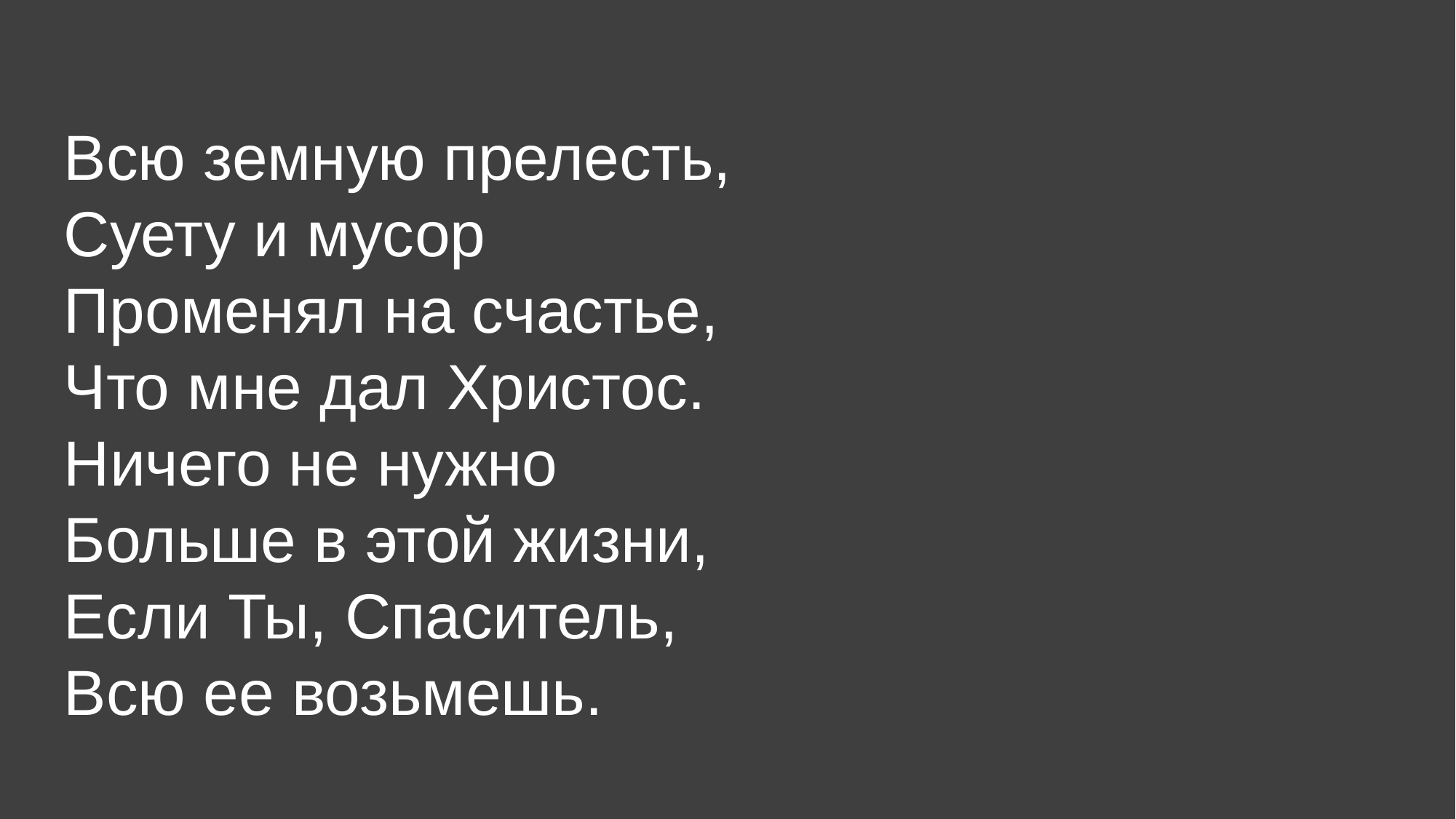

Всю земную прелесть,
Суету и мусор
Променял на счастье,
Что мне дал Христос.
Ничего не нужно
Больше в этой жизни,
Если Ты, Спаситель,
Всю ее возьмешь.